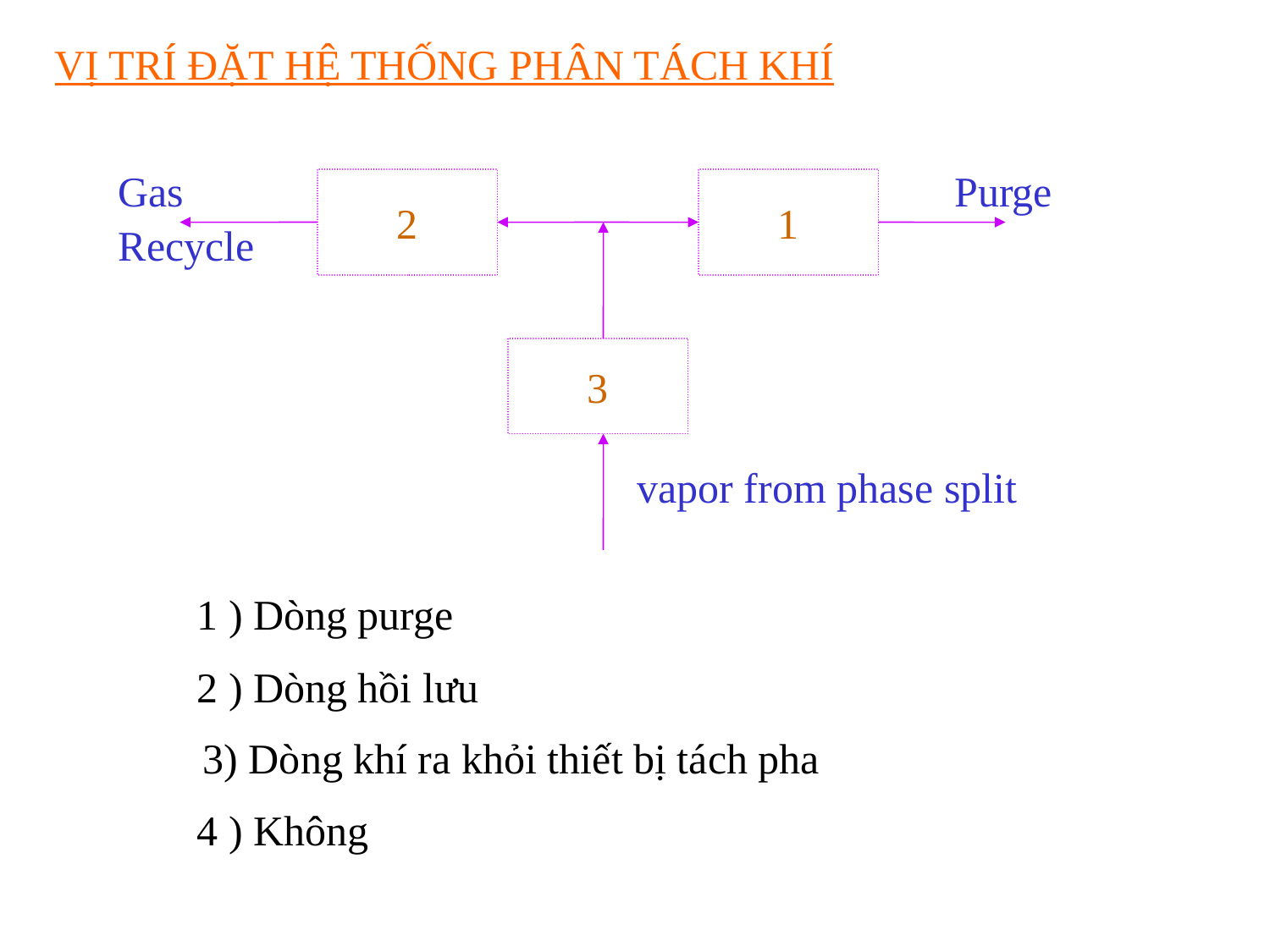

VỊ TRÍ ĐẶT HỆ THỐNG PHÂN TÁCH KHÍ
Gas
Recycle
Purge
2
1

3

vapor from phase split
    1 ) Dòng purge
    2 ) Dòng hồi lưu
    3) Dòng khí ra khỏi thiết bị tách pha
    4 ) Không